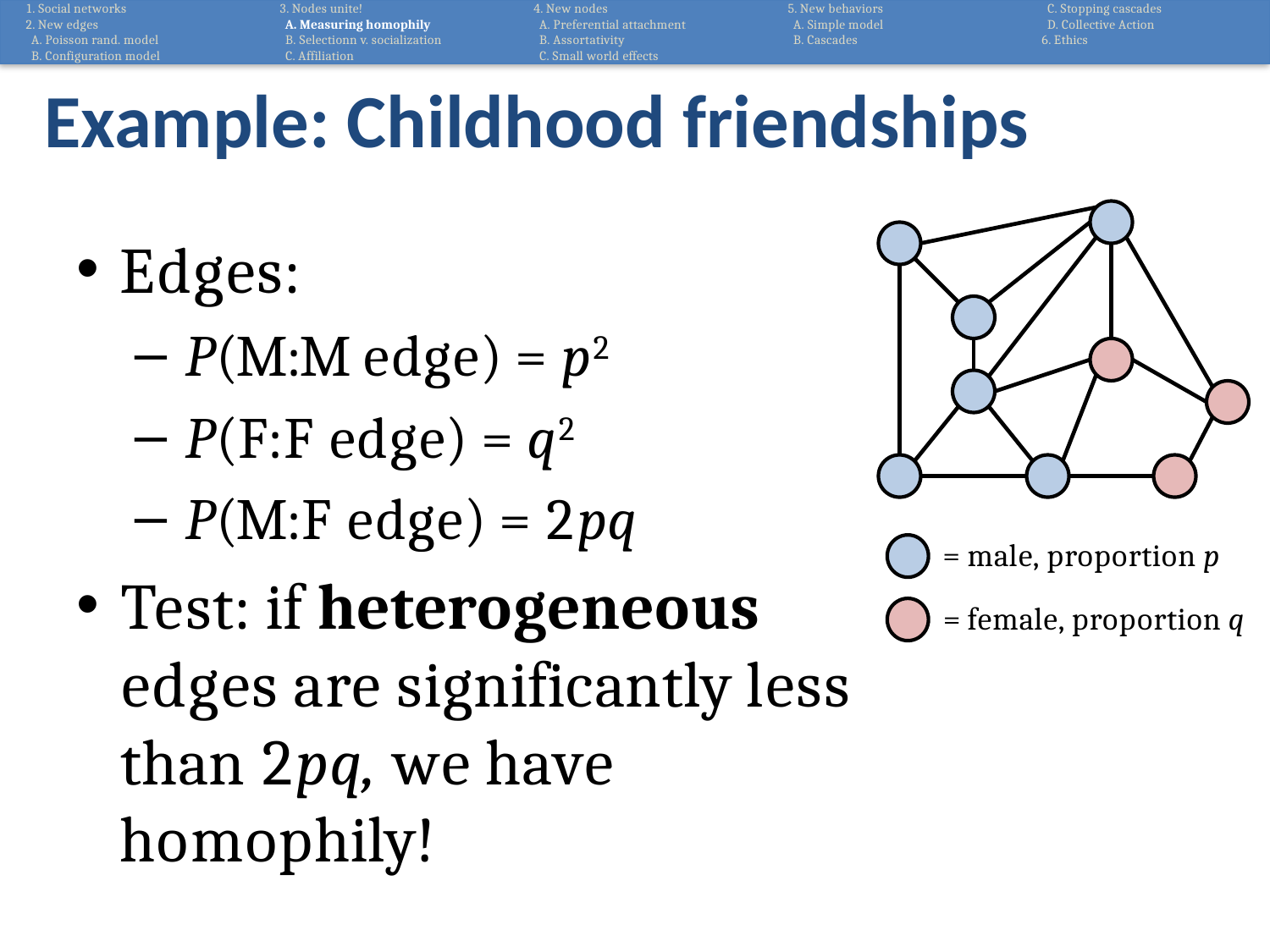

1. Social networks
2. New edges
  A. Poisson rand. model
  B. Configuration model
3. Nodes unite!
  A. Measuring homophily
  B. Selectionn v. socialization
  C. Affiliation
4. New nodes
  A. Preferential attachment
  B. Assortativity
  C. Small world effects
5. New behaviors
  A. Simple model
  B. Cascades

  C. Stopping cascades
  D. Collective Action
6. Ethics
# Example: Childhood friendships

Edges:
 P(M:M edge) = p2
 P(F:F edge) = q2
 P(M:F edge) = 2pq
Test: if heterogeneous edges are significantly less than 2pq, we have homophily!
= male, proportion p

= female, proportion q